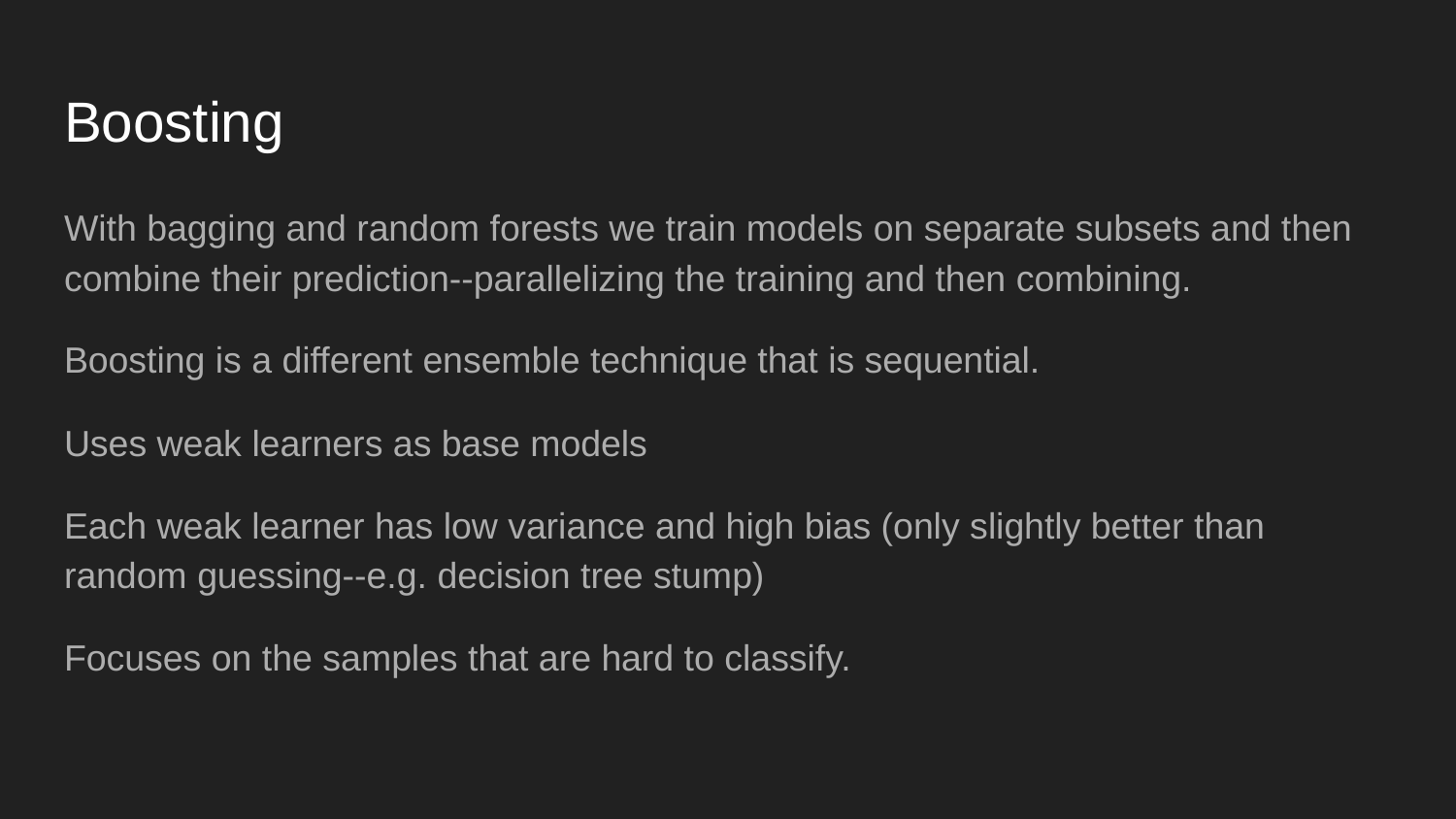

# Boosting
With bagging and random forests we train models on separate subsets and then combine their prediction--parallelizing the training and then combining.
Boosting is a different ensemble technique that is sequential.
Uses weak learners as base models
Each weak learner has low variance and high bias (only slightly better than random guessing--e.g. decision tree stump)
Focuses on the samples that are hard to classify.